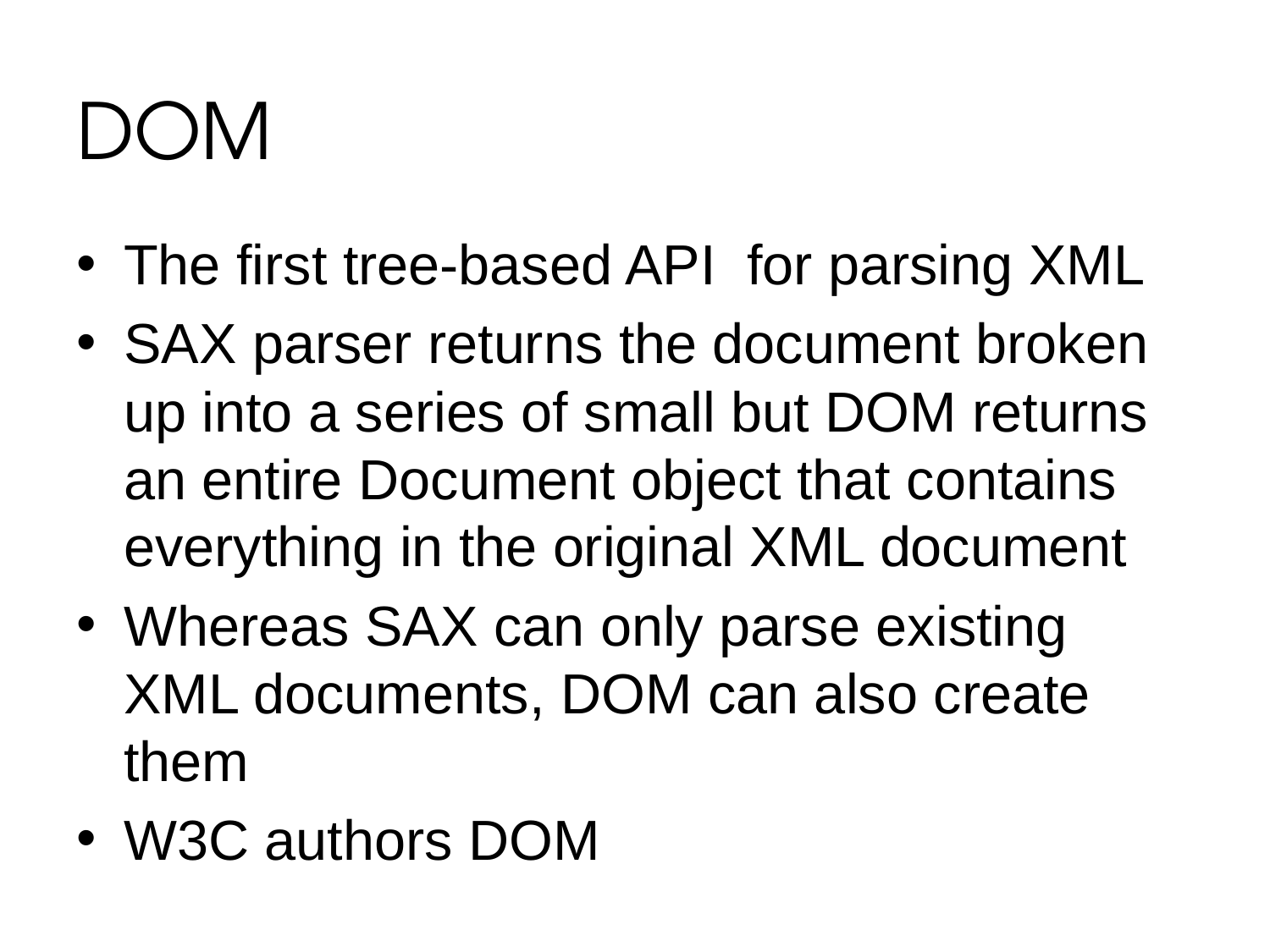

# DOM
The first tree-based API  for parsing XML
SAX parser returns the document broken up into a series of small but DOM returns an entire Document object that contains everything in the original XML document
Whereas SAX can only parse existing XML documents, DOM can also create them
W3C authors DOM